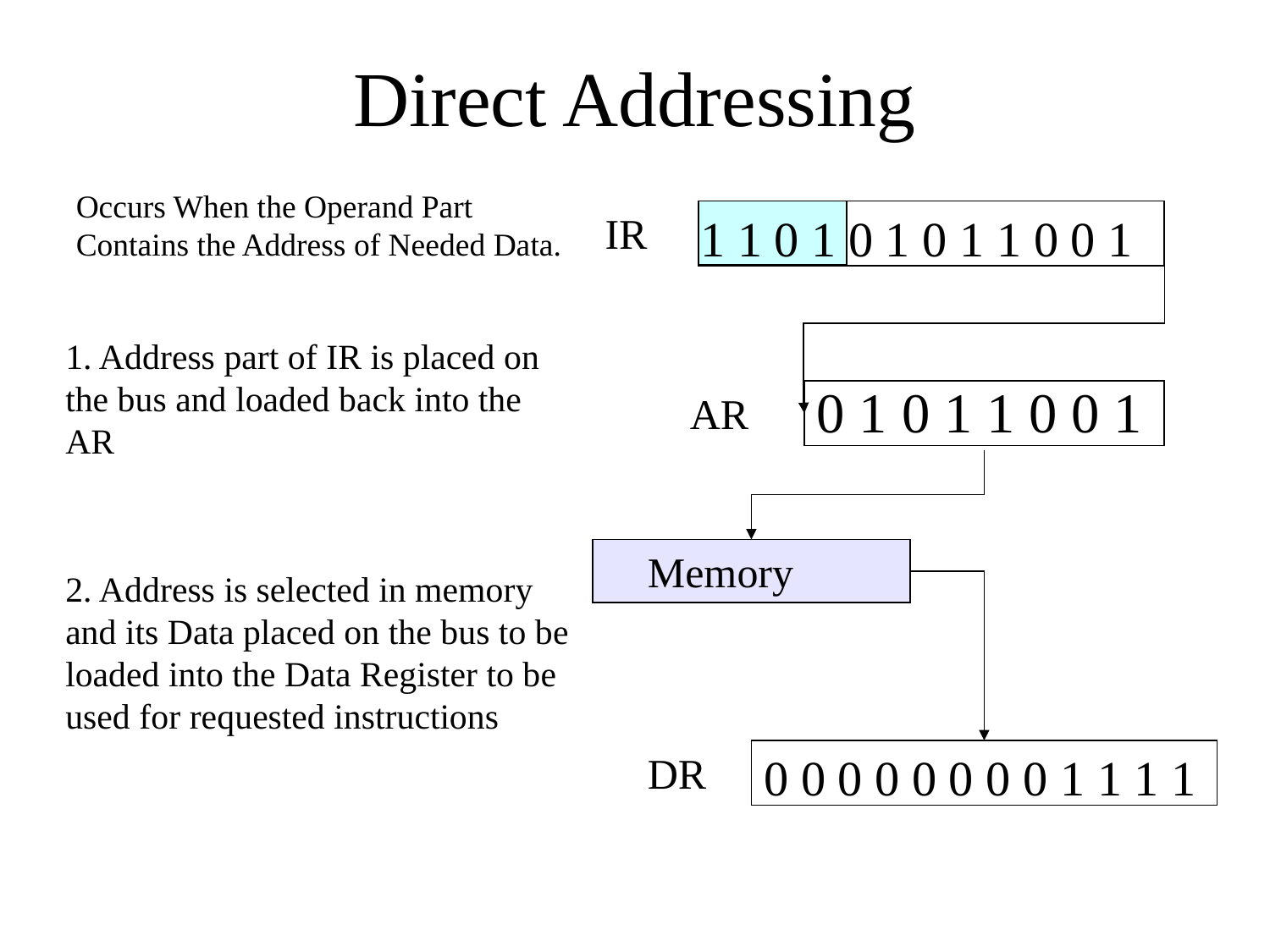

# Direct Addressing
Occurs When the Operand Part Contains the Address of Needed Data.
  IR

1 1 0 1 0 1 0 1 1 0 0 1
1. Address part of IR is placed on the bus and loaded back into the AR
0 1 0 1 1 0 0 1
AR

    Memory
2. Address is selected in memory and its Data placed on the bus to be loaded into the Data Register to be used for requested instructions
 DR

0 0 0 0 0 0 0 0 1 1 1 1